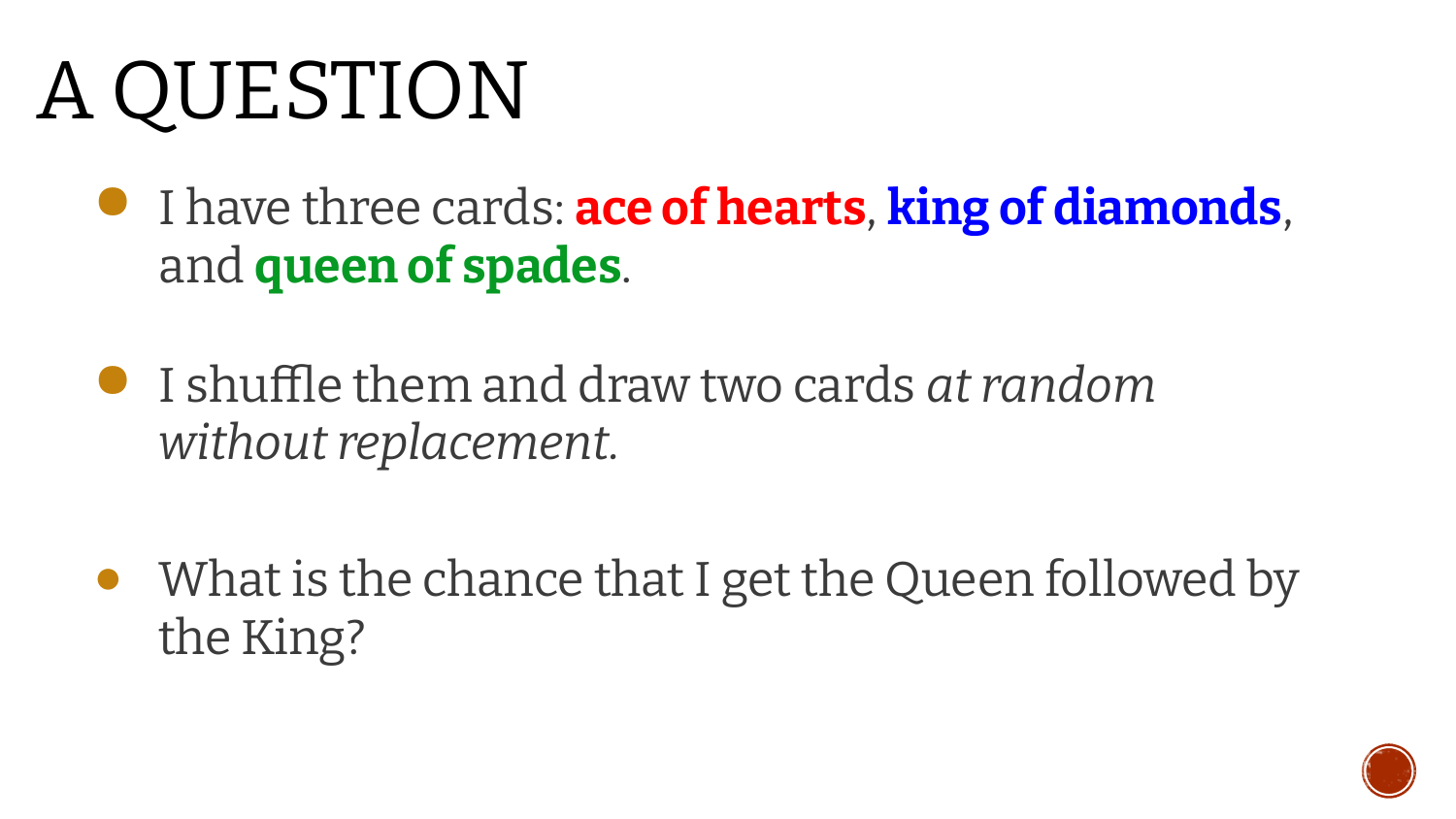

# A Question
I have three cards: ace of hearts, king of diamonds, and queen of spades.

I shuffle them and draw two cards at random without replacement.

What is the chance that I get the Queen followed by the King?